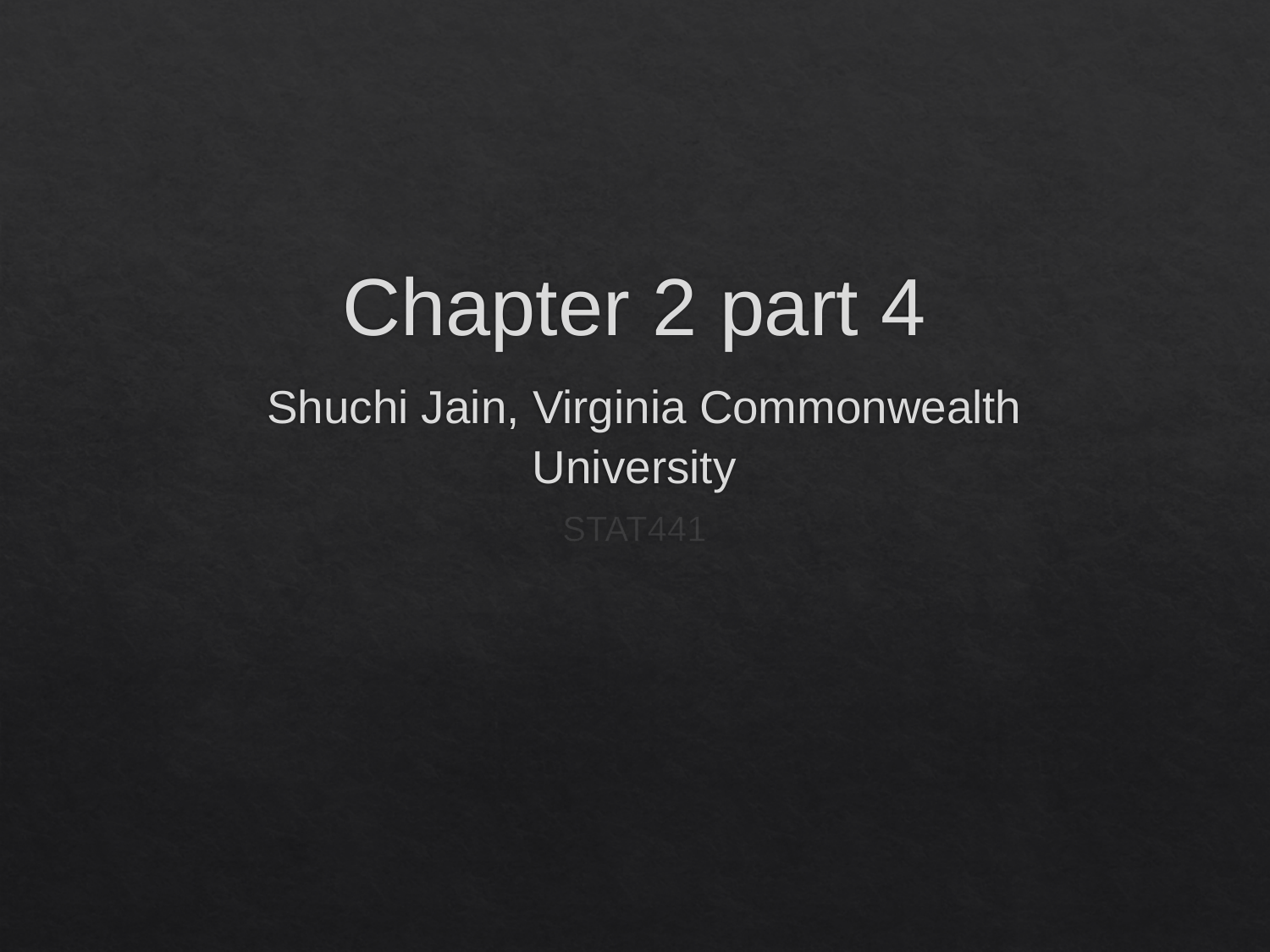

# Chapter 2 part 4 Shuchi Jain, Virginia Commonwealth University
STAT441